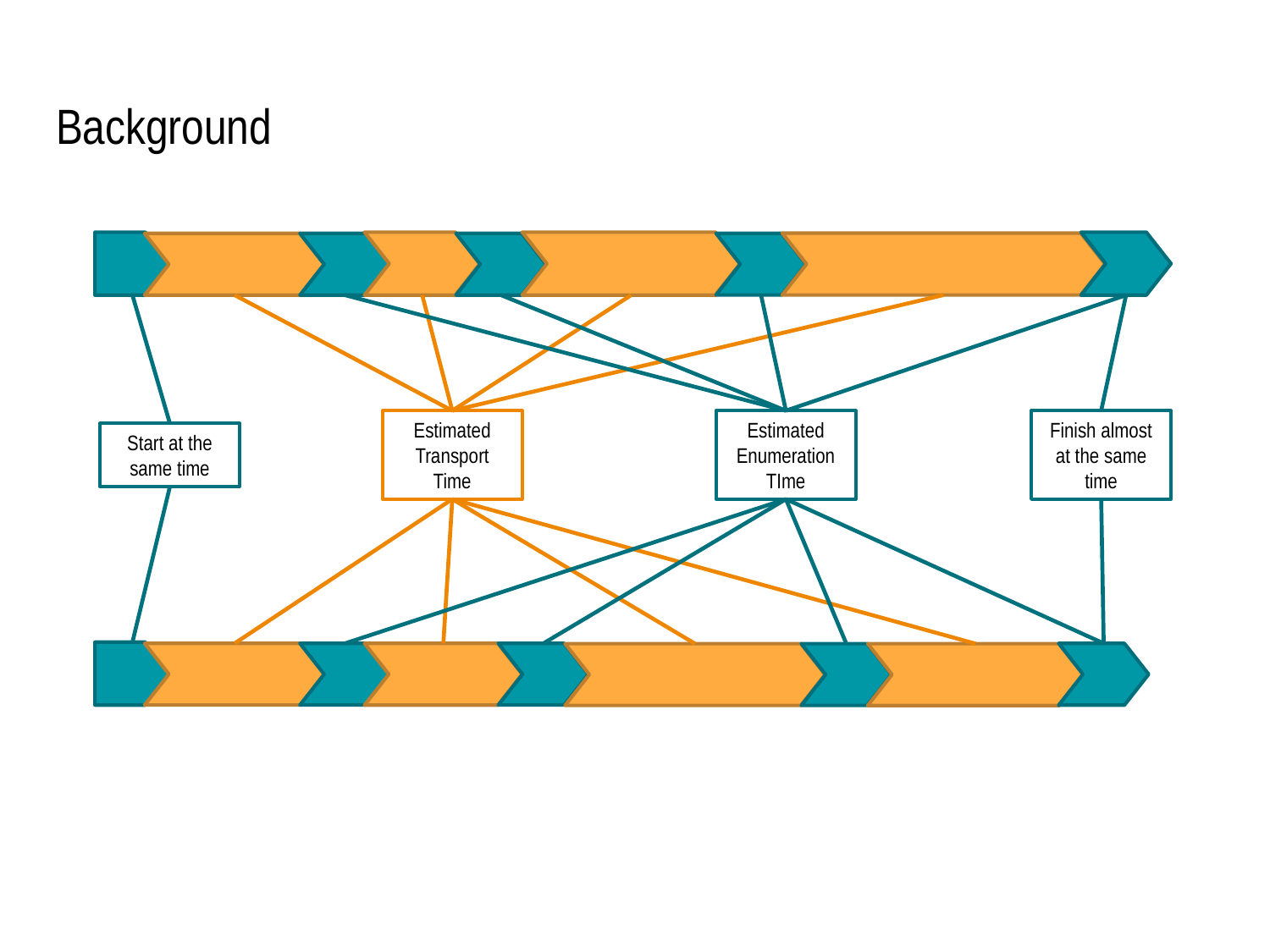

# Background

Estimated Enumeration TIme
Estimated Transport Time
Finish almost at the same time
Start at the same time